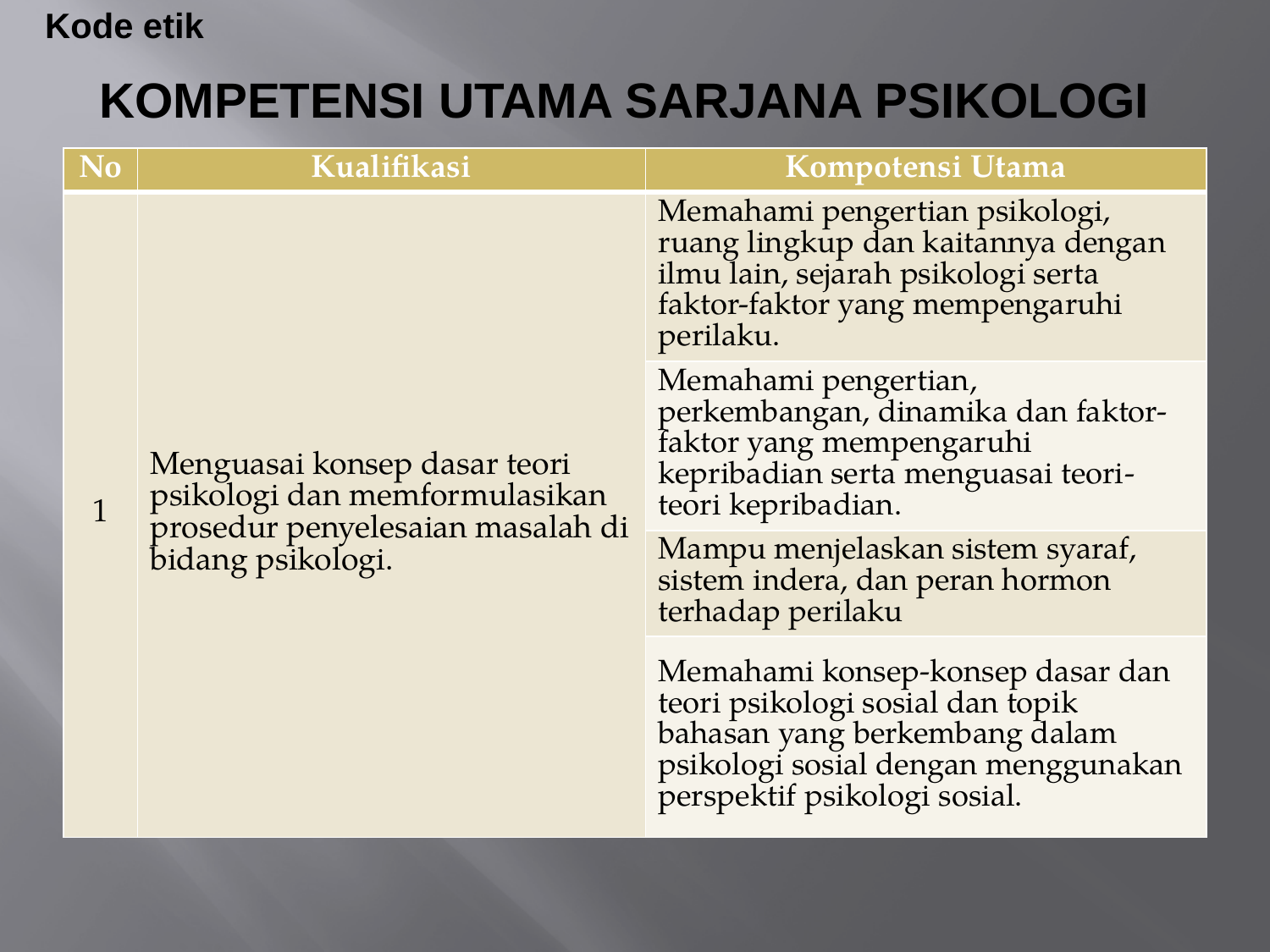

Kode etik
# KOMPETENSI UTAMA SARJANA PSIKOLOGI
| No | Kualifikasi | Kompotensi Utama |
| --- | --- | --- |
| 1 | Menguasai konsep dasar teori psikologi dan memformulasikan prosedur penyelesaian masalah di bidang psikologi. | Memahami pengertian psikologi, ruang lingkup dan kaitannya dengan ilmu lain, sejarah psikologi serta faktor-faktor yang mempengaruhi perilaku. |
|  |  | Memahami pengertian, perkembangan, dinamika dan faktor-faktor yang mempengaruhi kepribadian serta menguasai teori-teori kepribadian. |
|  |  | Mampu menjelaskan sistem syaraf, sistem indera, dan peran hormon terhadap perilaku |
|  |  | Memahami konsep-konsep dasar dan teori psikologi sosial dan topik bahasan yang berkembang dalam psikologi sosial dengan menggunakan perspektif psikologi sosial. |